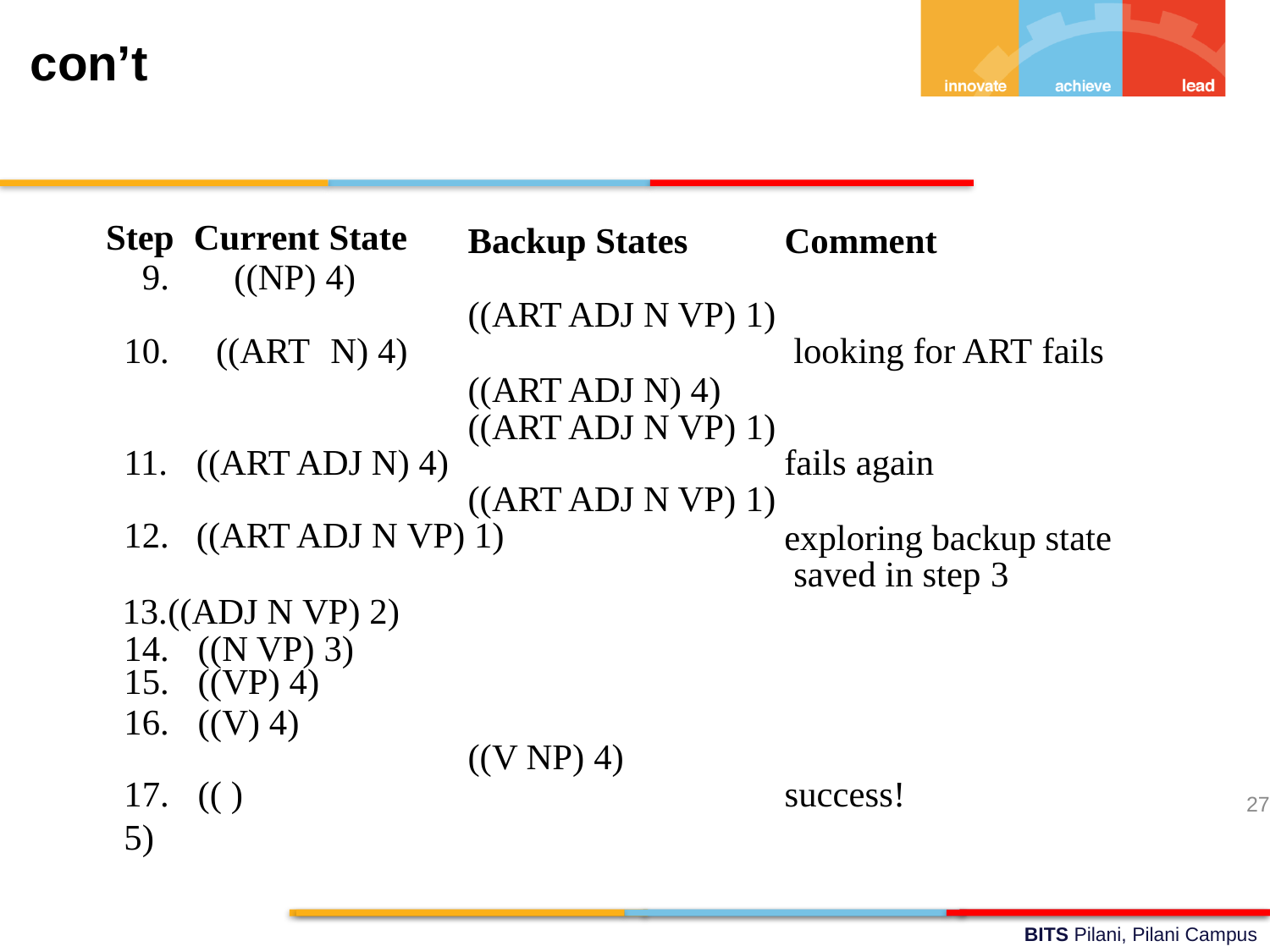

con’t
Step	Current State
9.	((NP) 4)
10.	((ART	N) 4)
Backup States
((ART ADJ N VP) 1)

((ART ADJ N) 4)  ((ART ADJ N VP) 1)
Comment
looking for ART fails
fails again

exploring backup state  saved in step 3
((ART ADJ N) 4)
((ART ADJ N VP) 1)

((ADJ N VP) 2)  14.	((N VP) 3)
15.	((VP) 4)
16.	((V) 4)
((ART ADJ N VP) 1)
((V NP) 4)
17.	(( ) 5)
success!
27